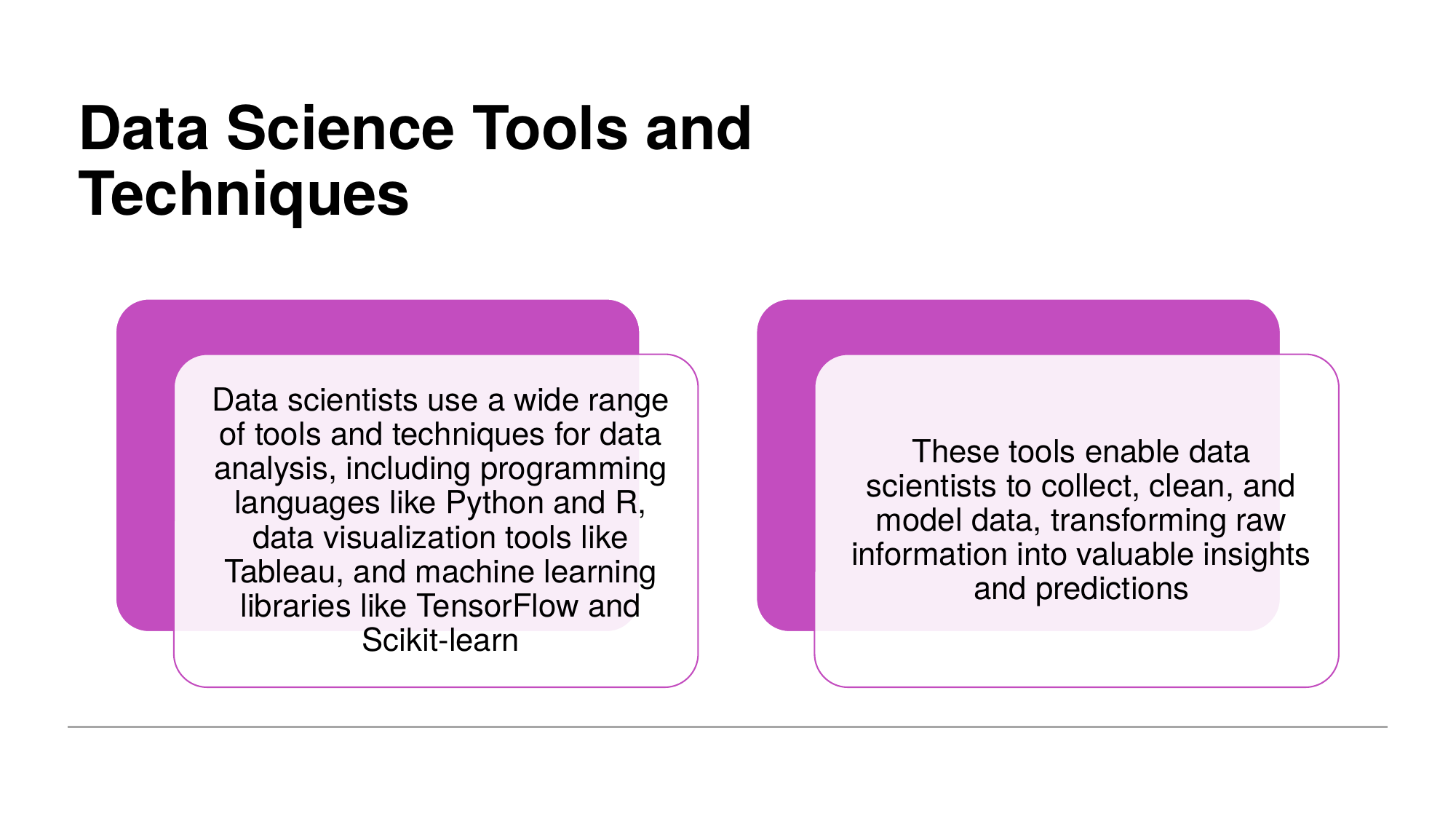

# Data Science Tools and Techniques
Data scientists use a wide range of tools and techniques for data analysis, including programming languages like Python and R, data visualization tools like Tableau, and machine learning libraries like TensorFlow and Scikit-learn
These tools enable data scientists to collect, clean, and model data, transforming raw information into valuable insights and predictions